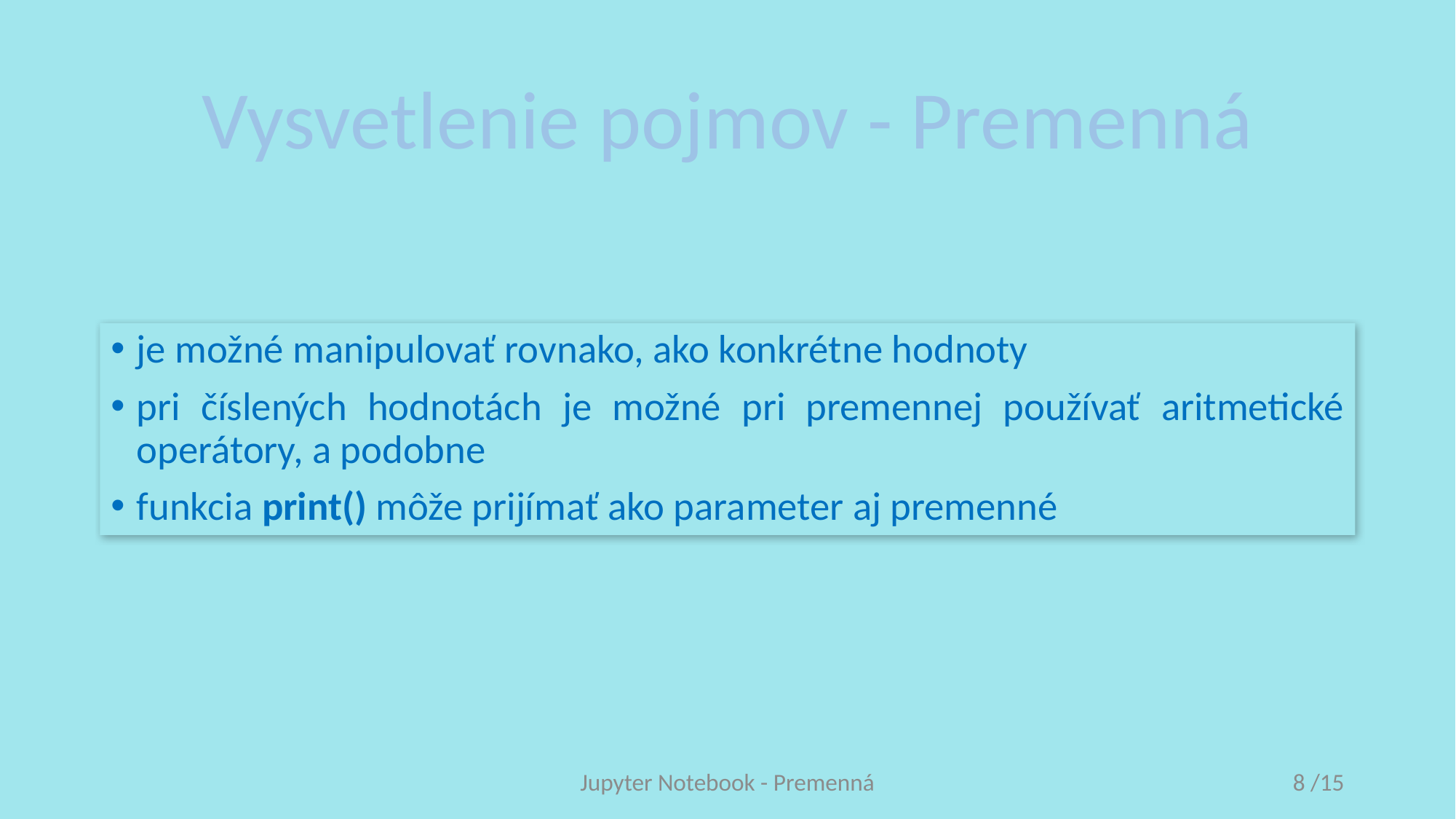

# Vysvetlenie pojmov - Premenná
je možné manipulovať rovnako, ako konkrétne hodnoty
pri číslených hodnotách je možné pri premennej používať aritmetické operátory, a podobne
funkcia print() môže prijímať ako parameter aj premenné
Jupyter Notebook - Premenná
8 /15